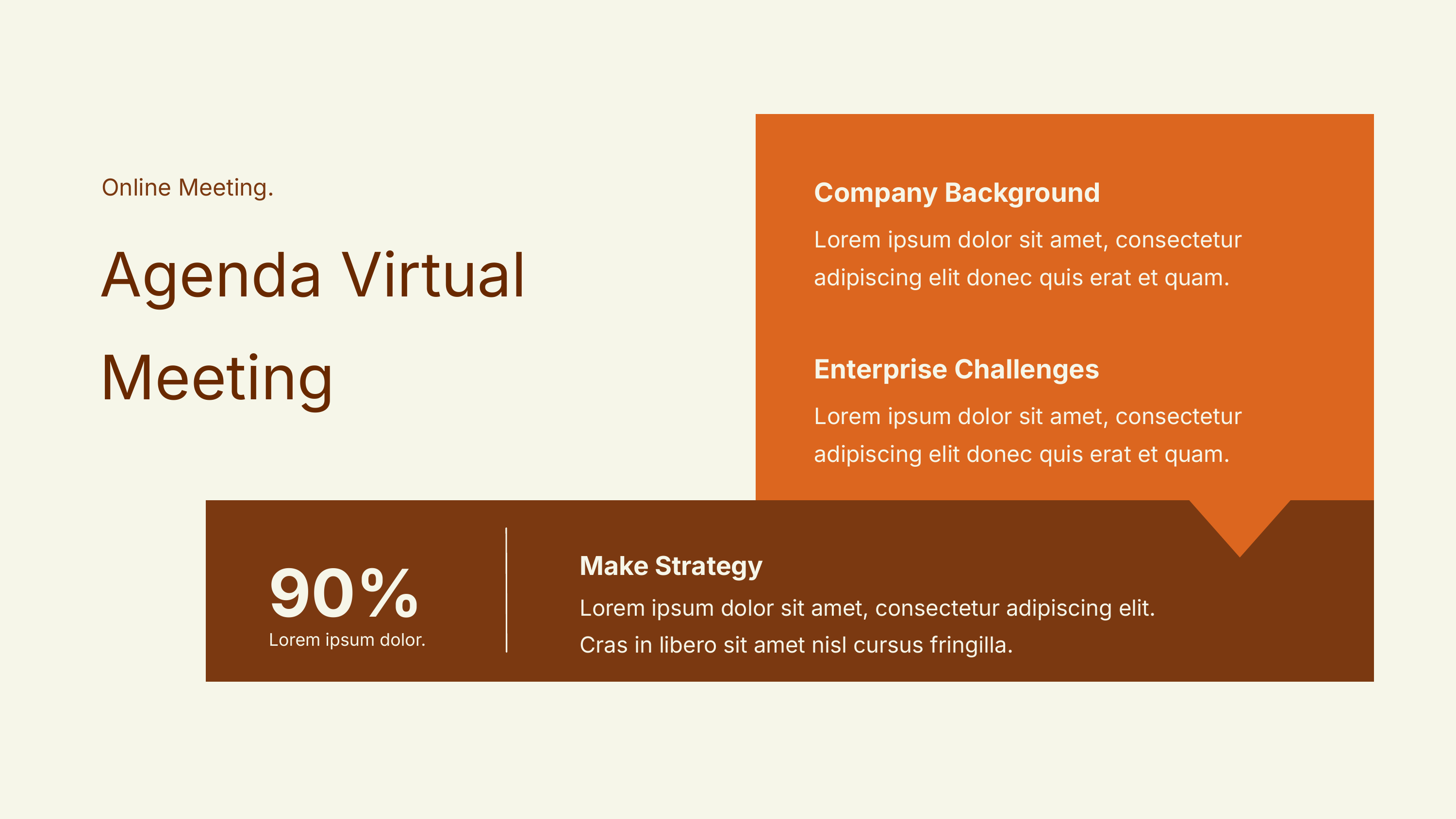

Online Meeting.
Company Background
Agenda Virtual Meeting
Lorem ipsum dolor sit amet, consectetur adipiscing elit donec quis erat et quam.
Enterprise Challenges
Lorem ipsum dolor sit amet, consectetur adipiscing elit donec quis erat et quam.

90%
Make Strategy
Lorem ipsum dolor sit amet, consectetur adipiscing elit.
Cras in libero sit amet nisl cursus fringilla.
Lorem ipsum dolor.